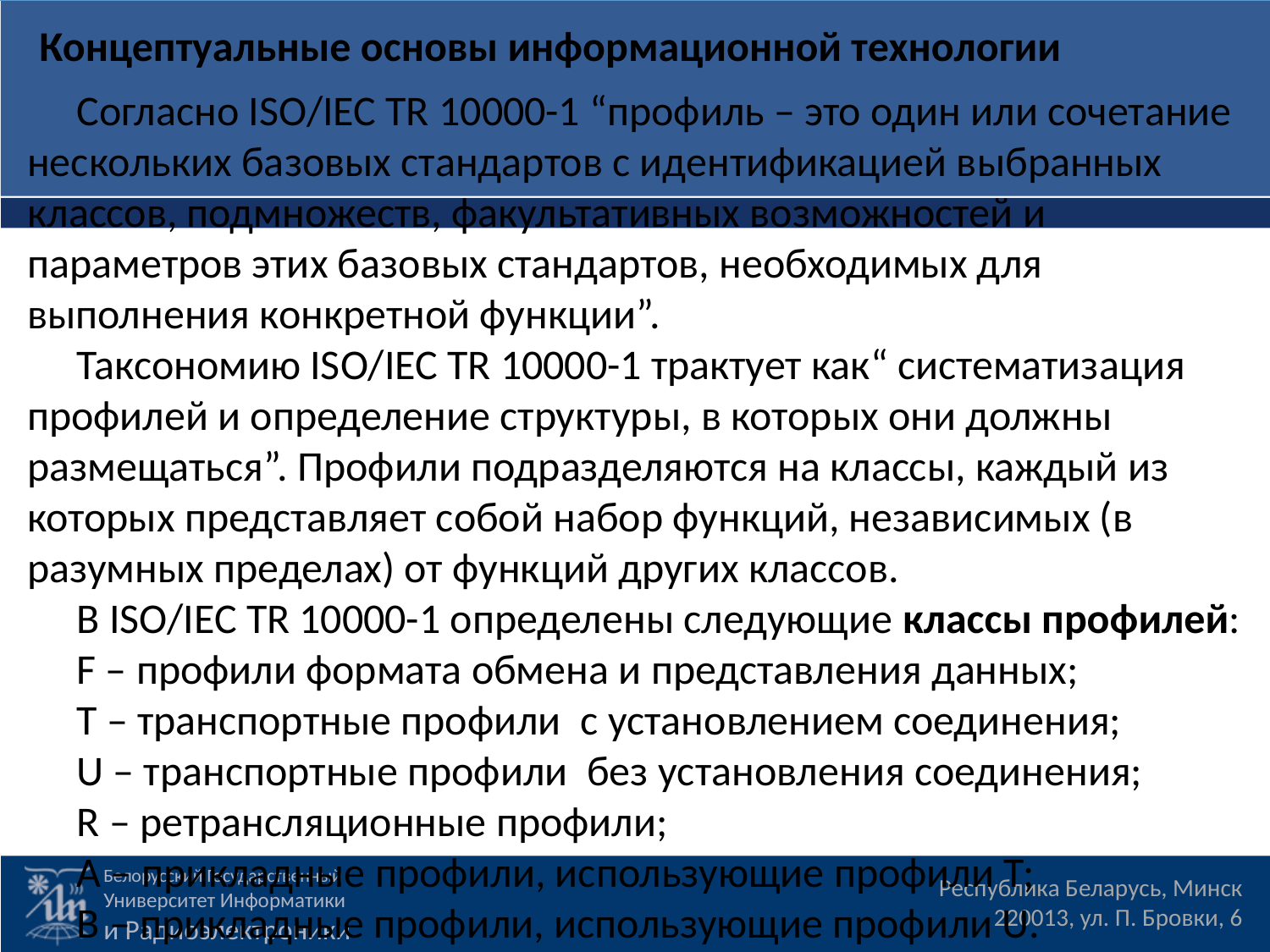

Концептуальные основы информационной технологии

Согласно ISO/IEC TR 10000-1 “профиль – это один или сочетание нескольких базовых стандартов с идентификацией выбранных классов, подмножеств, факультативных возможностей и параметров этих базовых стандартов, необходимых для выполнения конкретной функции”.
Таксономию ISO/IEC TR 10000-1 трактует как“ систематизация профилей и определение структуры, в которых они должны размещаться”. Профили подразделяются на классы, каждый из которых представляет собой набор функций, независимых (в разумных пределах) от функций других классов.
В ISO/IEC TR 10000-1 определены следующие классы профилей:
F – профили формата обмена и представления данных;
Т – транспортные профили  с установлением соединения;
U – транспортные профили  без установления соединения;
R – ретрансляционные профили;
А – прикладные профили, использующие профили Т;
В – прикладные профили, использующие профили U.